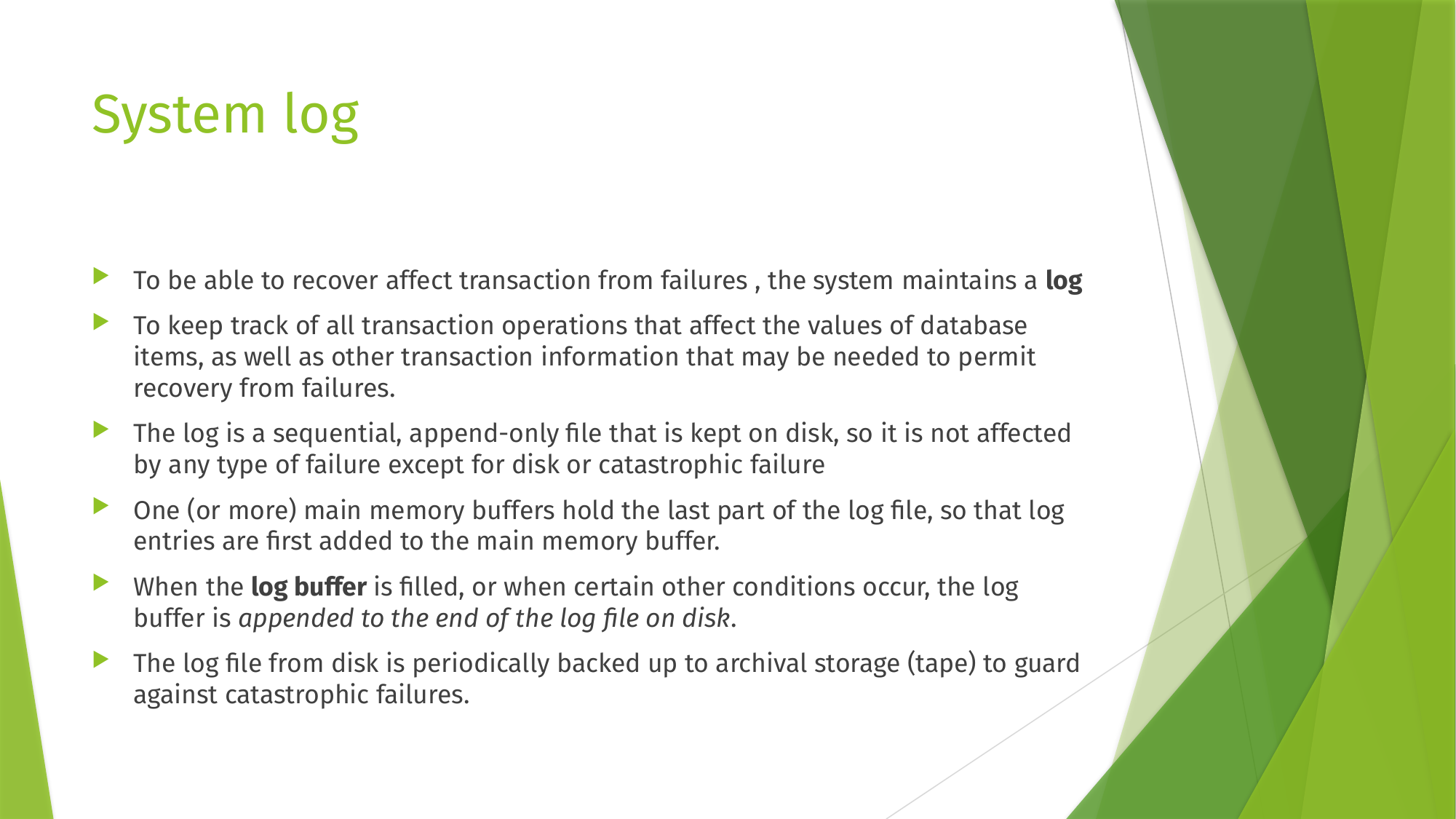

# System log
To be able to recover affect transaction from failures , the system maintains a log
To keep track of all transaction operations that affect the values of database items, as well as other transaction information that may be needed to permit recovery from failures.
The log is a sequential, append-only file that is kept on disk, so it is not affected by any type of failure except for disk or catastrophic failure
One (or more) main memory buffers hold the last part of the log file, so that log entries are first added to the main memory buffer.
When the log buffer is filled, or when certain other conditions occur, the log buffer is appended to the end of the log file on disk.
The log file from disk is periodically backed up to archival storage (tape) to guard against catastrophic failures.